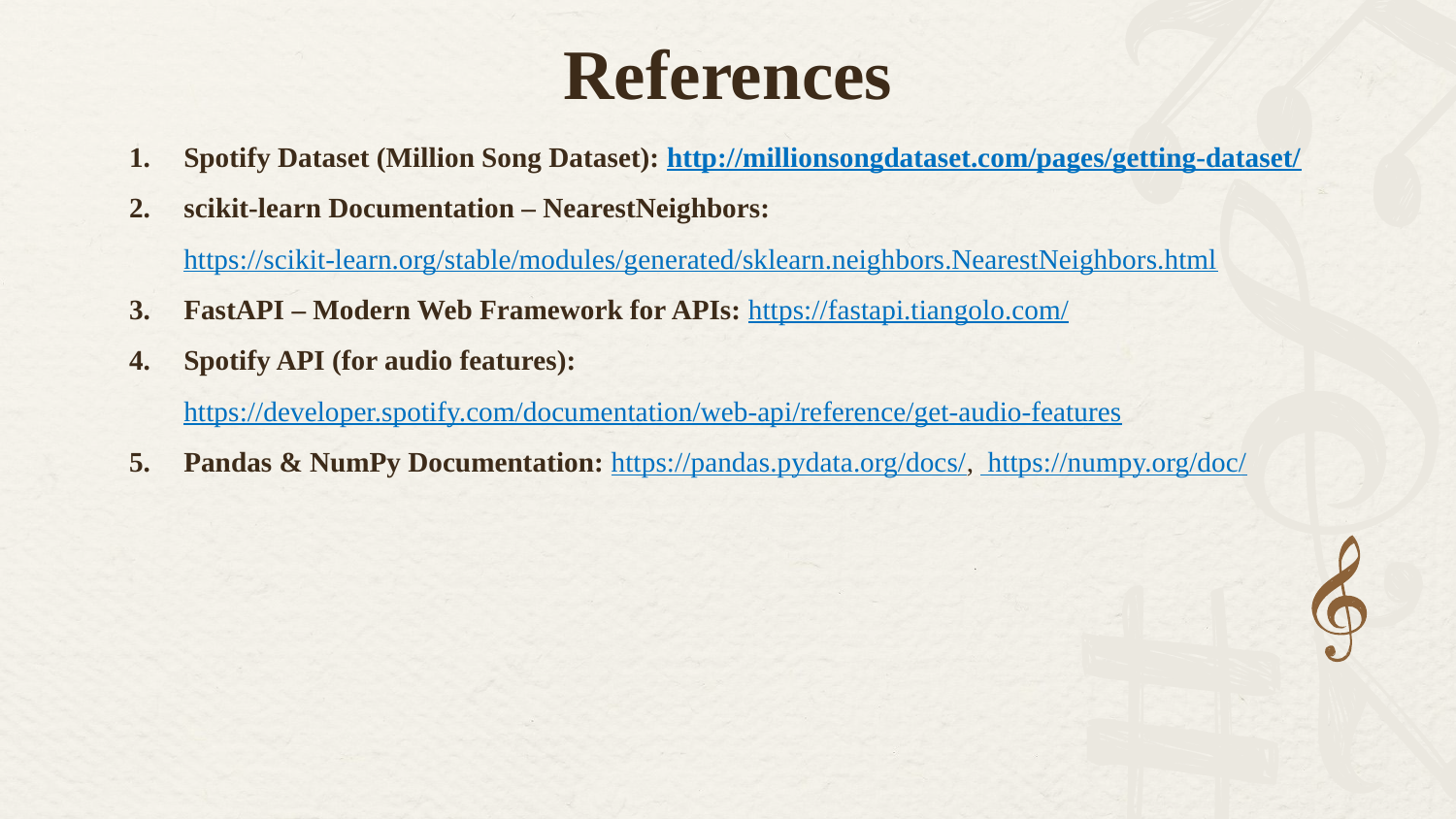

References
Spotify Dataset (Million Song Dataset): http://millionsongdataset.com/pages/getting-dataset/
scikit-learn Documentation – NearestNeighbors: https://scikit-learn.org/stable/modules/generated/sklearn.neighbors.NearestNeighbors.html
FastAPI – Modern Web Framework for APIs: https://fastapi.tiangolo.com/
Spotify API (for audio features): https://developer.spotify.com/documentation/web-api/reference/get-audio-features
Pandas & NumPy Documentation: https://pandas.pydata.org/docs/,  https://numpy.org/doc/